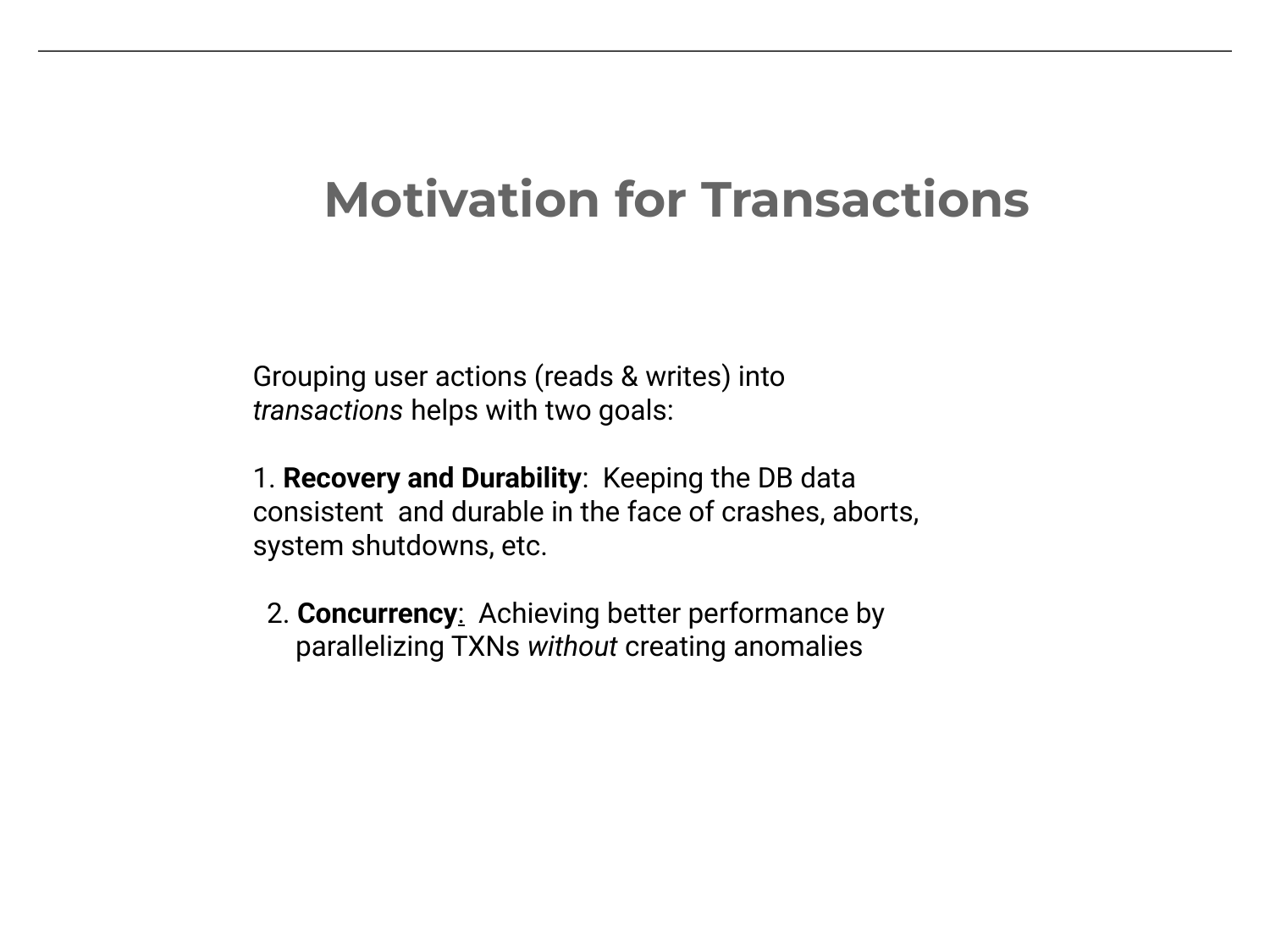

Motivation for Transactions
Grouping user actions (reads & writes) into transactions helps with two goals:

1. Recovery and Durability:  Keeping the DB data consistent  and durable in the face of crashes, aborts, system shutdowns, etc.

2. Concurrency:  Achieving better performance by parallelizing TXNs without creating anomalies